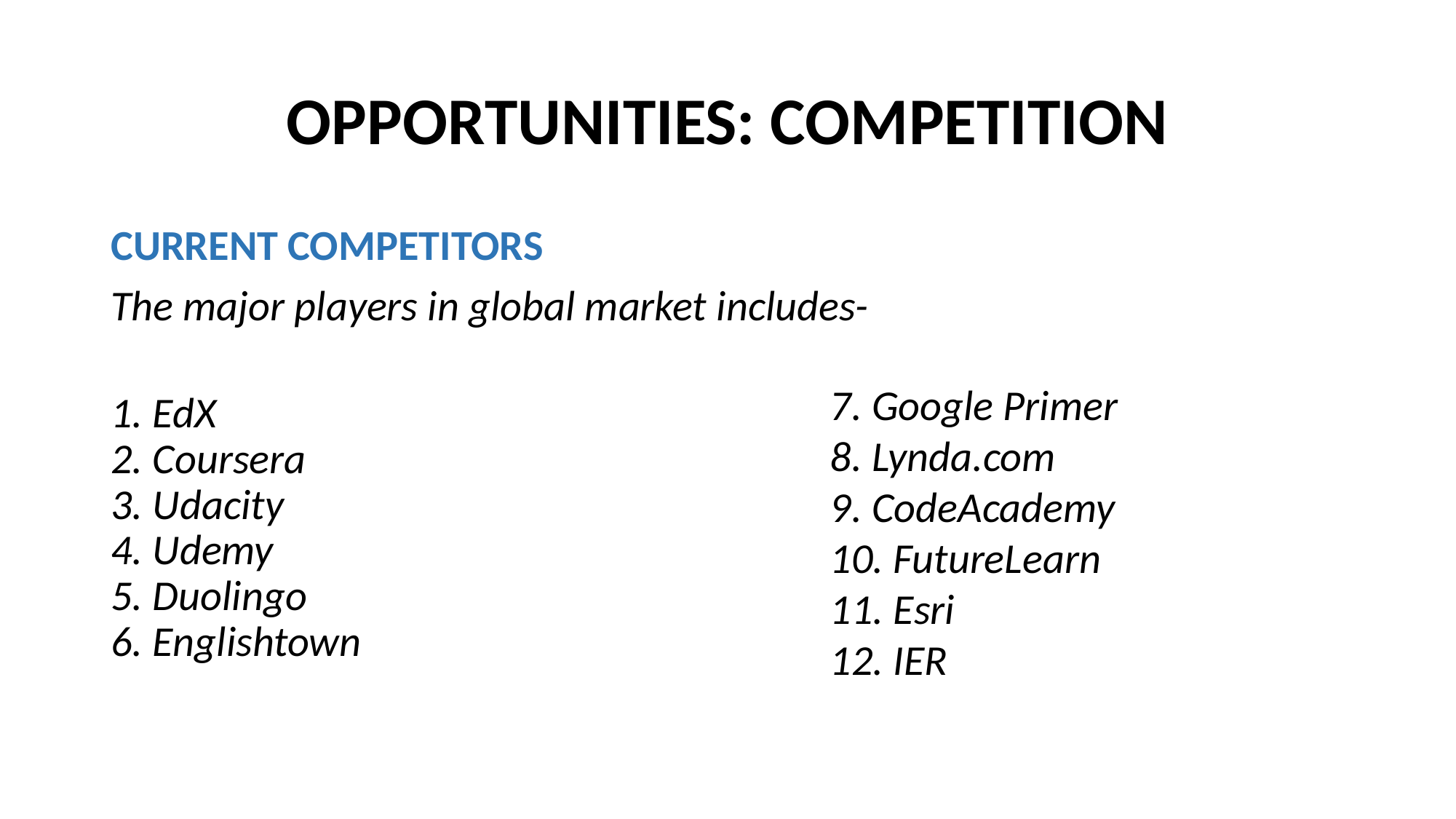

# OPPORTUNITIES: COMPETITION
CURRENT COMPETITORS
The major players in global market includes-
1. EdX
2. Coursera
3. Udacity
4. Udemy
5. Duolingo
6. Englishtown
7. Google Primer
8. Lynda.com
9. CodeAcademy
10. FutureLearn
11. Esri
12. IER